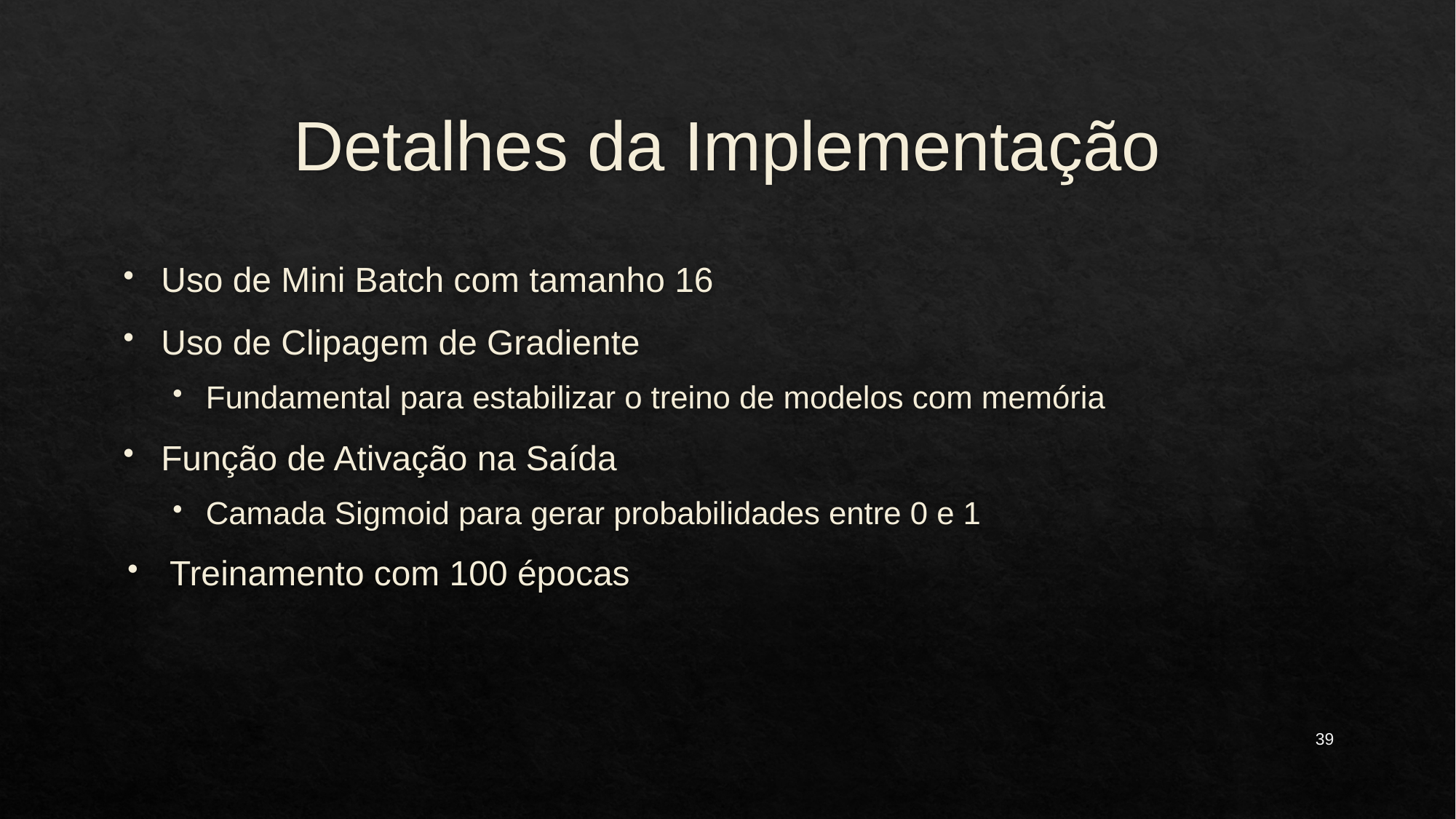

# Detalhes da Implementação
Uso de Mini Batch com tamanho 16
Uso de Clipagem de Gradiente
Fundamental para estabilizar o treino de modelos com memória
Função de Ativação na Saída
Camada Sigmoid para gerar probabilidades entre 0 e 1
Treinamento com 100 épocas
39